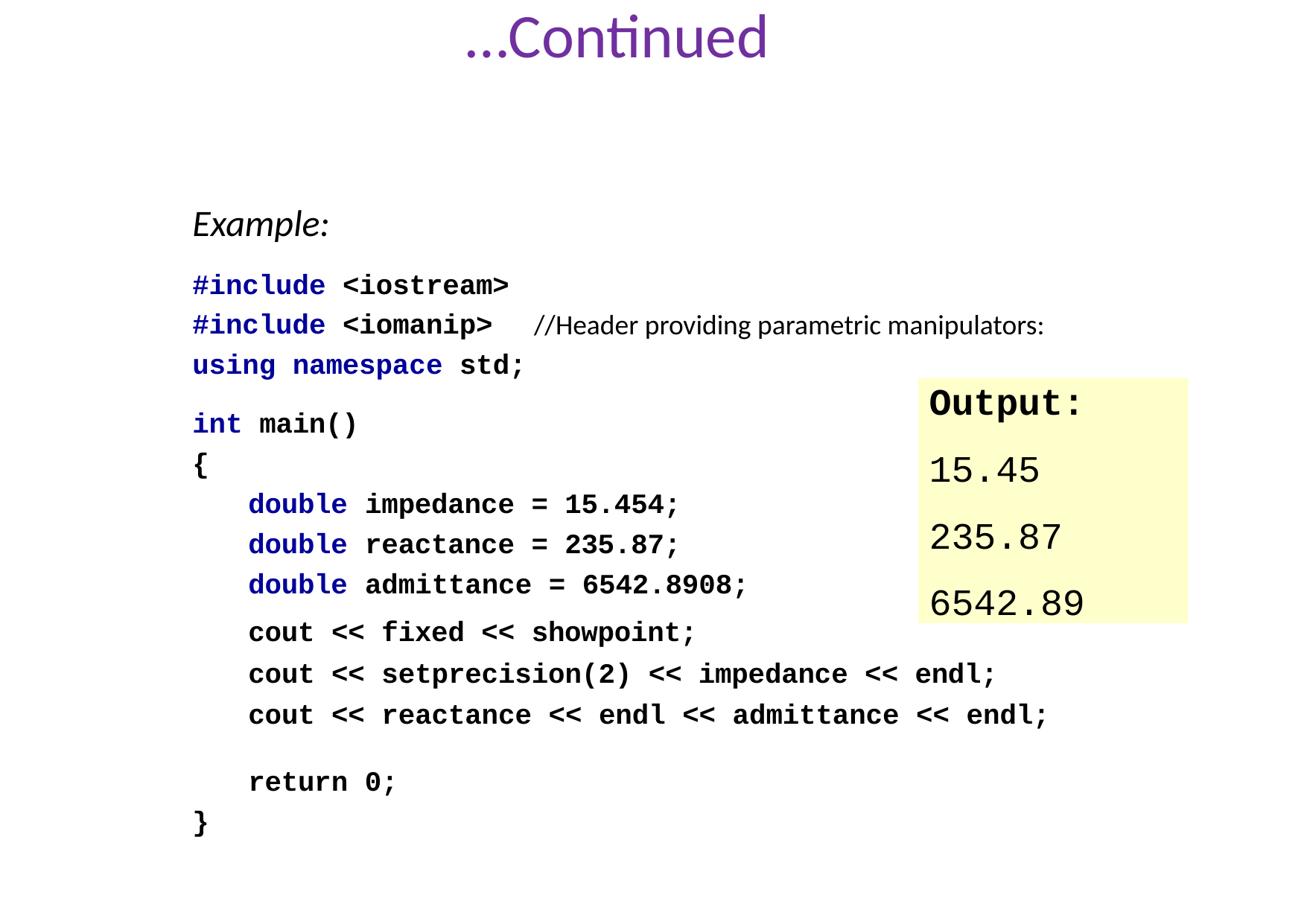

# …Continued
Example:
#include <iostream>
#include <iomanip> using namespace std;
//Header providing parametric manipulators:
Output:
15.45
235.87
6542.89
int main()
{
double double double
impedance = 15.454;
reactance = 235.87;
admittance = 6542.8908;
| cout | << | fixed << showpoint; |
| --- | --- | --- |
| cout | << | setprecision(2) << impedance << endl; |
| cout | << | reactance << endl << admittance << endl; |
return 0;
}